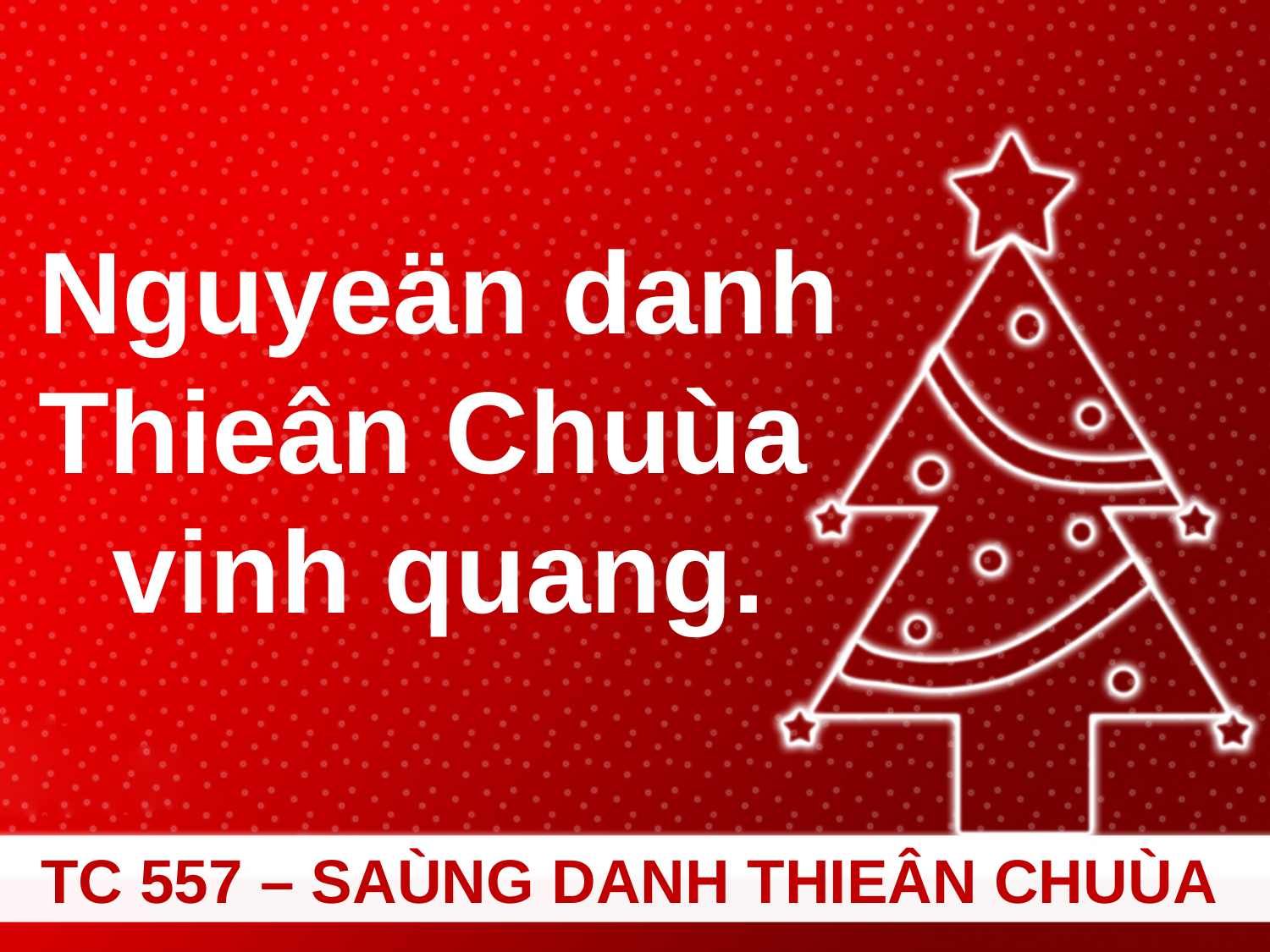

Nguyeän danh Thieân Chuùa
vinh quang.
TC 557 – SAÙNG DANH THIEÂN CHUÙA